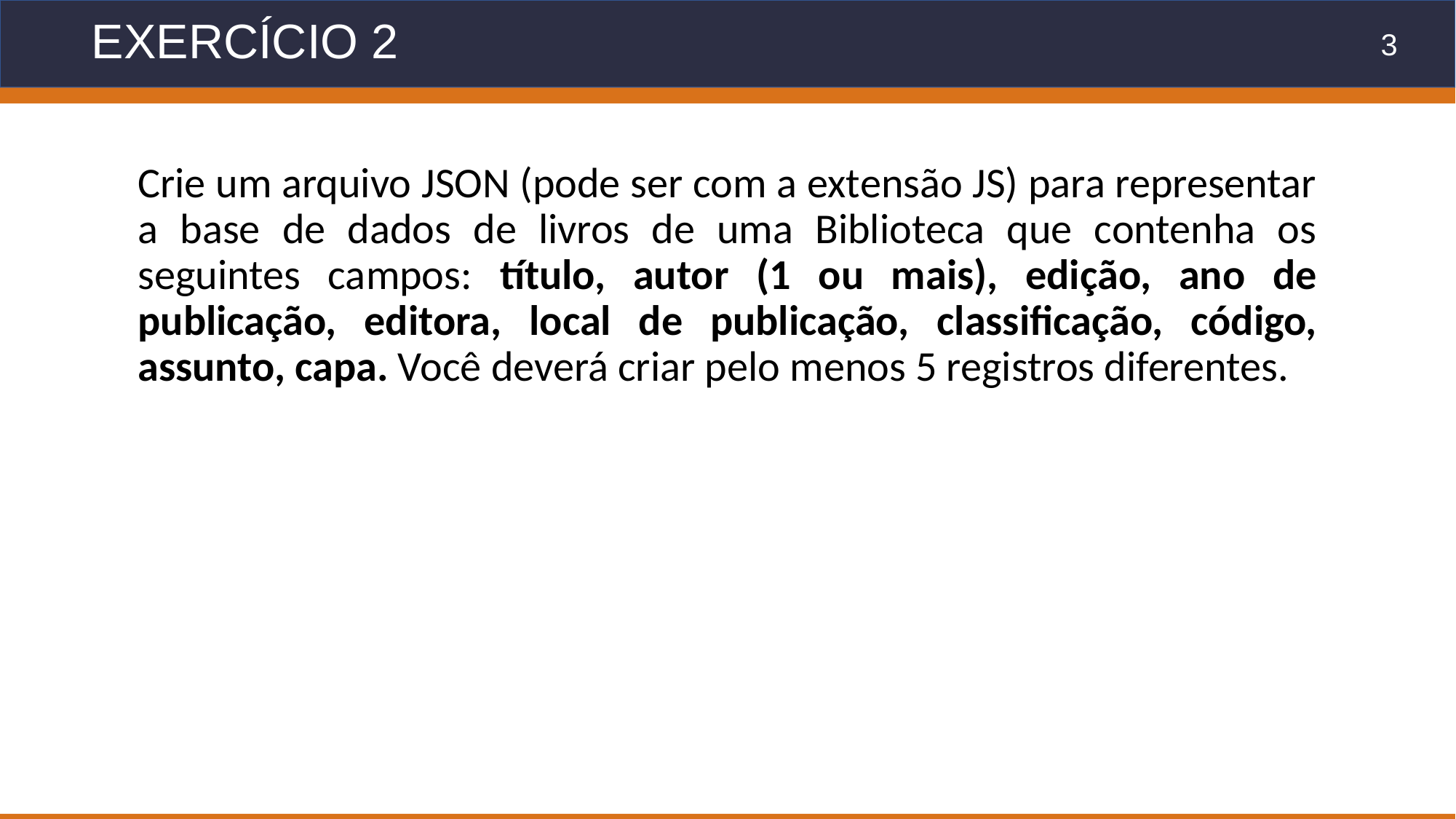

# Exercício 2
Crie um arquivo JSON (pode ser com a extensão JS) para representar a base de dados de livros de uma Biblioteca que contenha os seguintes campos: título, autor (1 ou mais), edição, ano de publicação, editora, local de publicação, classificação, código, assunto, capa. Você deverá criar pelo menos 5 registros diferentes.